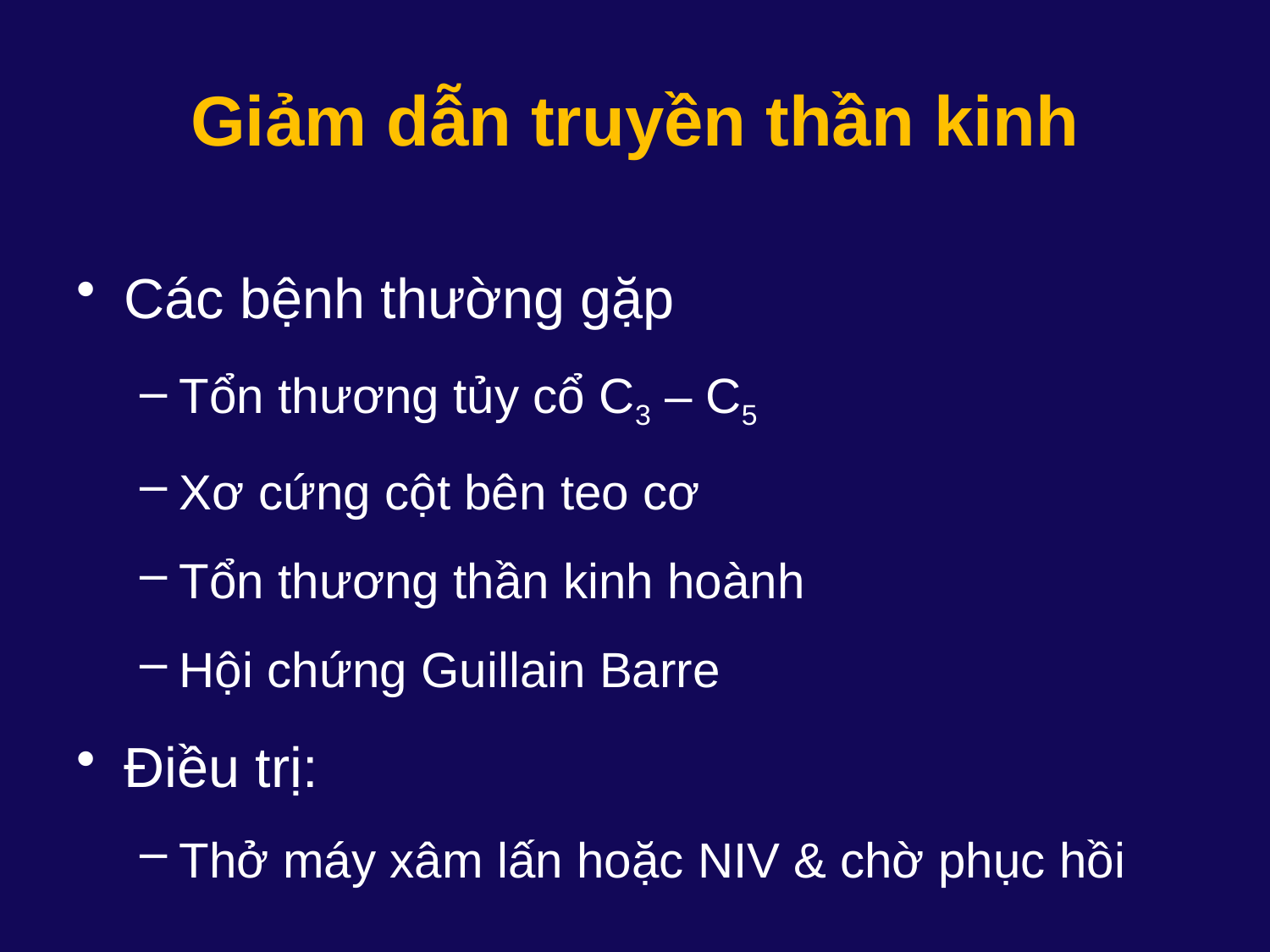

# Giảm dẫn truyền thần kinh
Các bệnh thường gặp
Tổn thương tủy cổ C3 – C5
Xơ cứng cột bên teo cơ
Tổn thương thần kinh hoành
Hội chứng Guillain Barre
Điều trị:
Thở máy xâm lấn hoặc NIV & chờ phục hồi